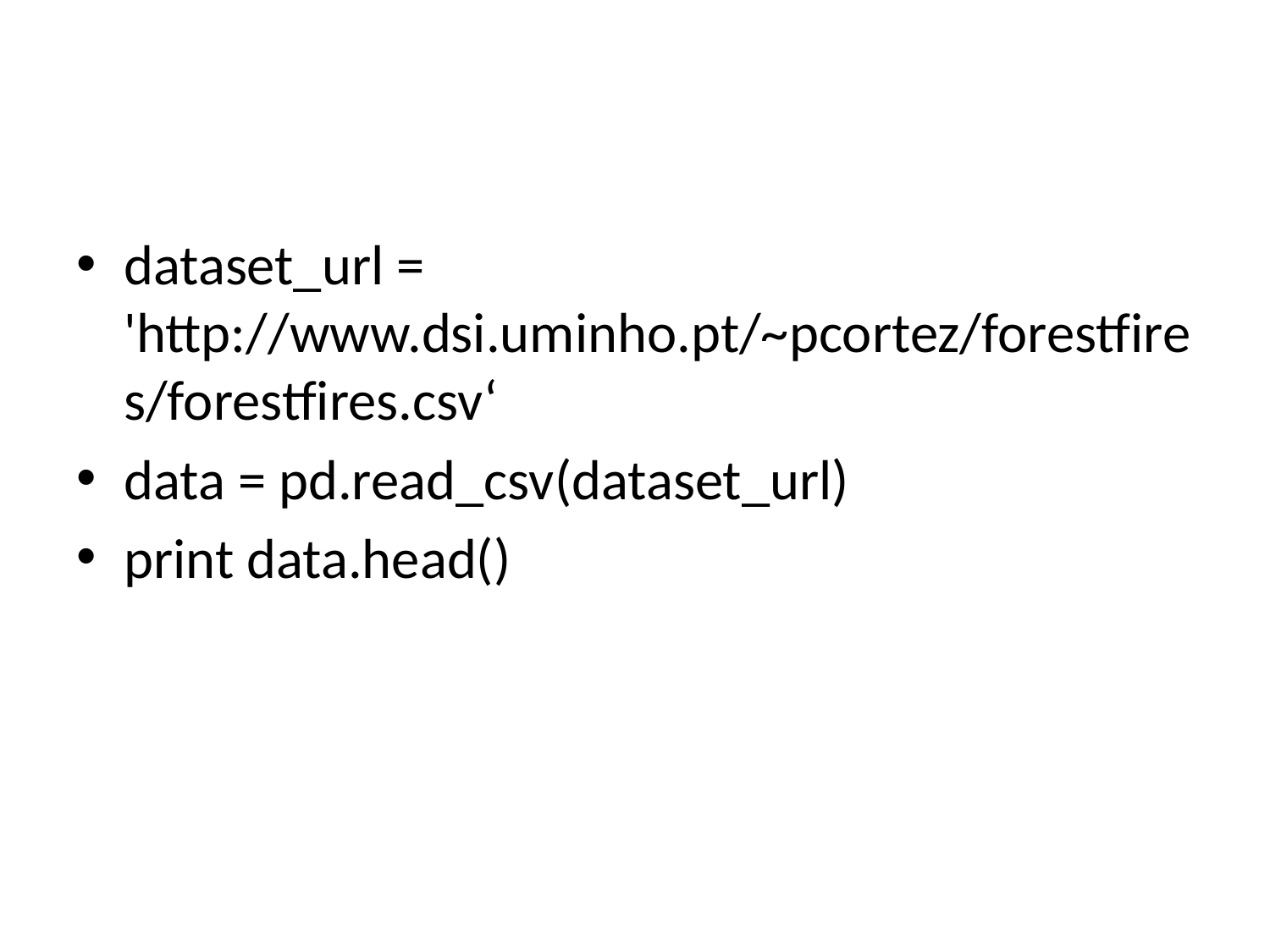

#
dataset_url = 'http://www.dsi.uminho.pt/~pcortez/forestfires/forestfires.csv‘
data = pd.read_csv(dataset_url)
print data.head()